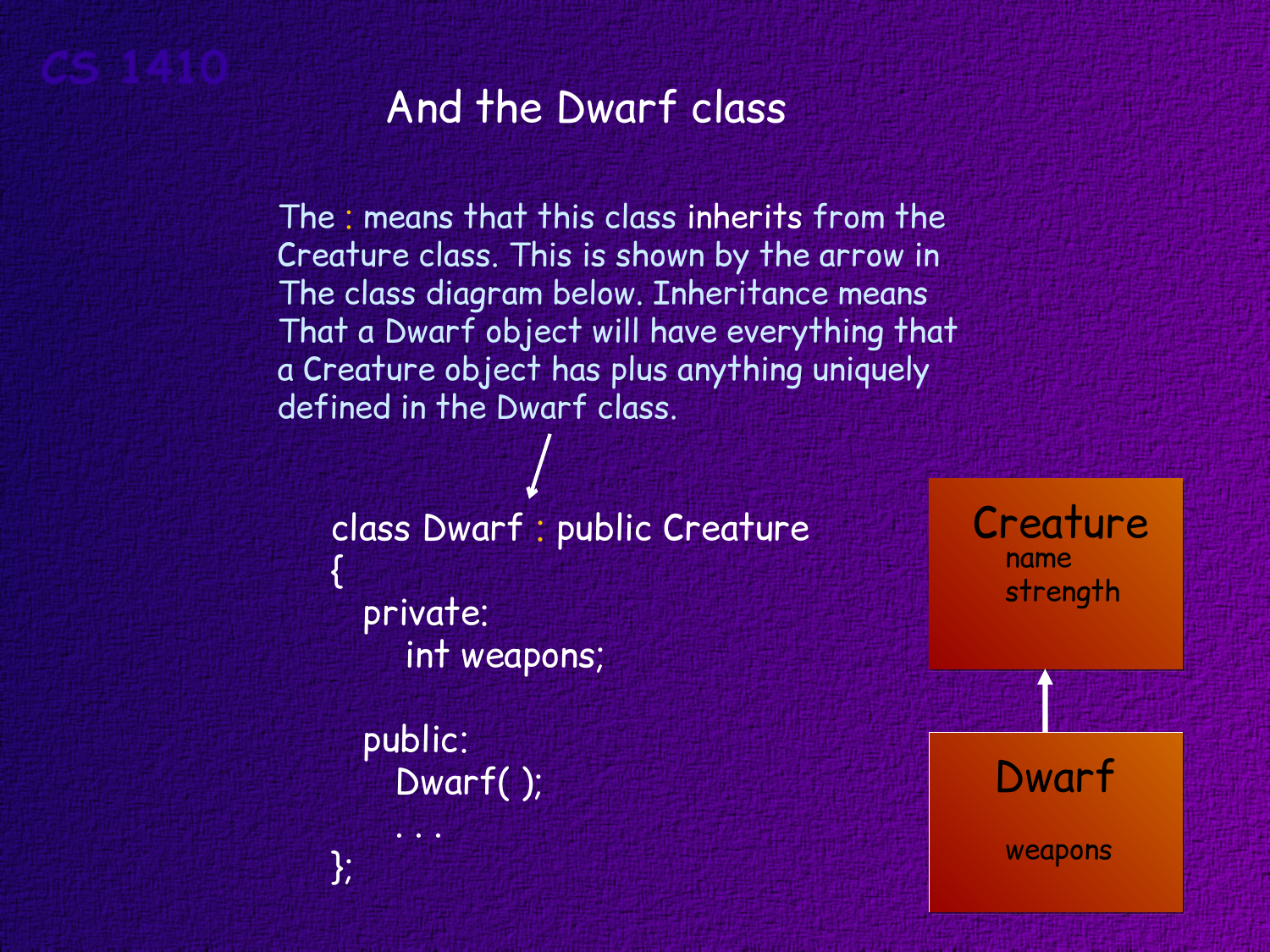

And the Dwarf class
The : means that this class inherits from the
Creature class. This is shown by the arrow in
The class diagram below. Inheritance means
That a Dwarf object will have everything that
a Creature object has plus anything uniquely
defined in the Dwarf class.

Creature
class Dwarf : public Creature
{
   private:
       int weapons;

   public:
      Dwarf( );
      . . .
};
name
strength

Dwarf
weapons